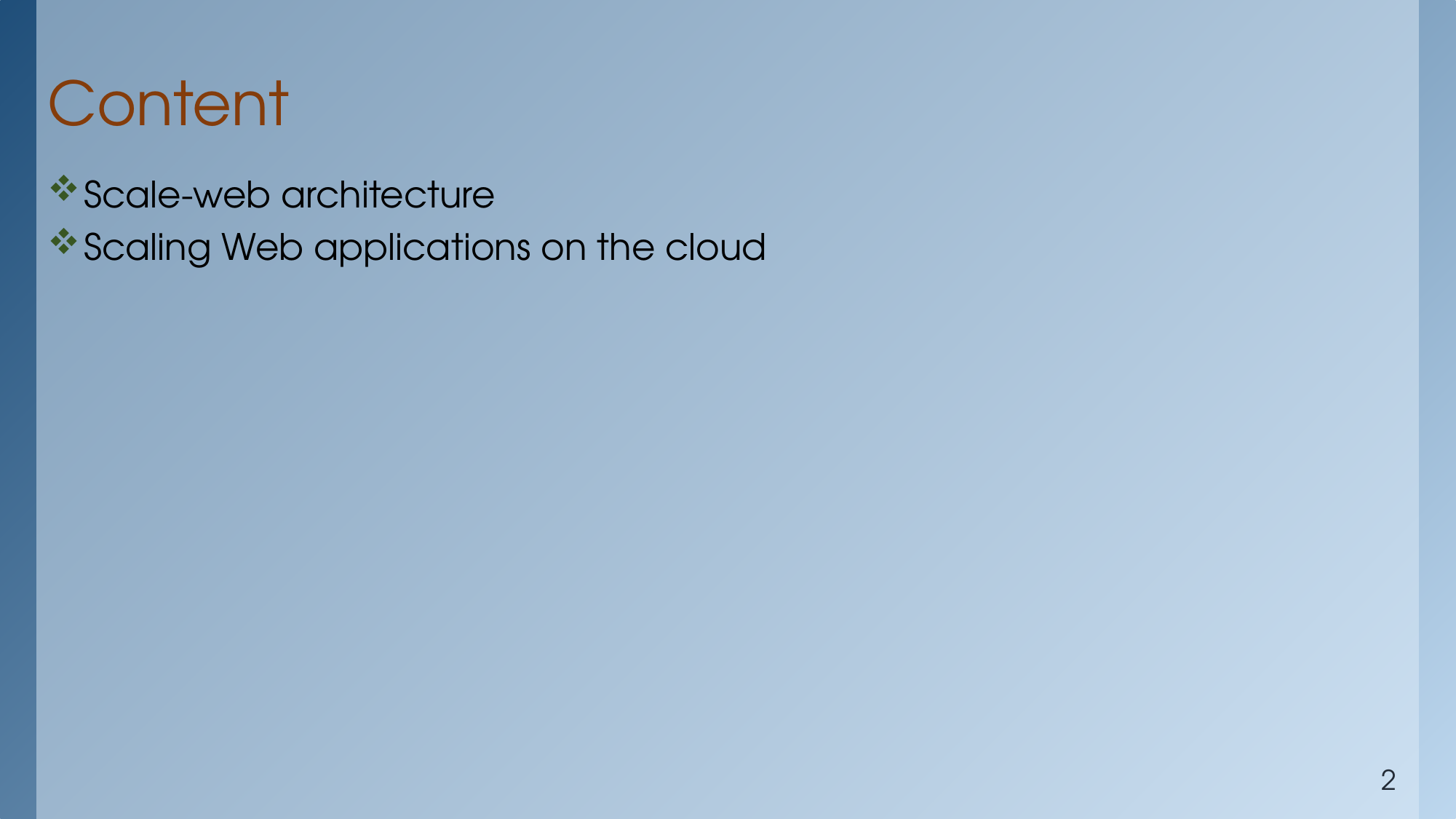

# Content
Scale-web architecture
Scaling Web applications on the cloud

2